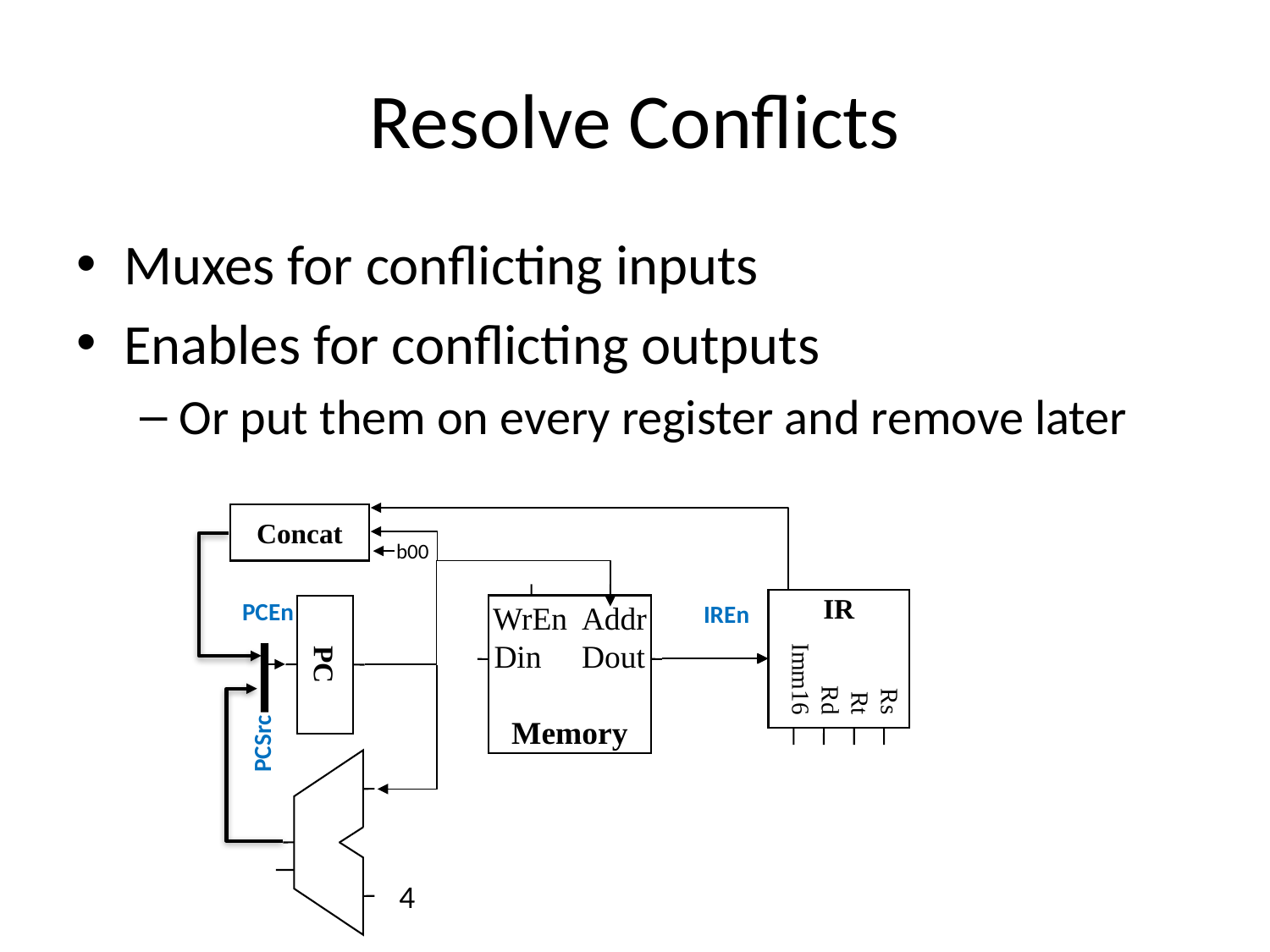

# Resolve Conflicts
Muxes for conflicting inputs
Enables for conflicting outputs
Or put them on every register and remove later
Concat

b00

WrEn  Addr
Din     Dout

Memory

IR

Rs
Rt
Rd
Imm16

PCEn
IREn
PC

PCSrc

4